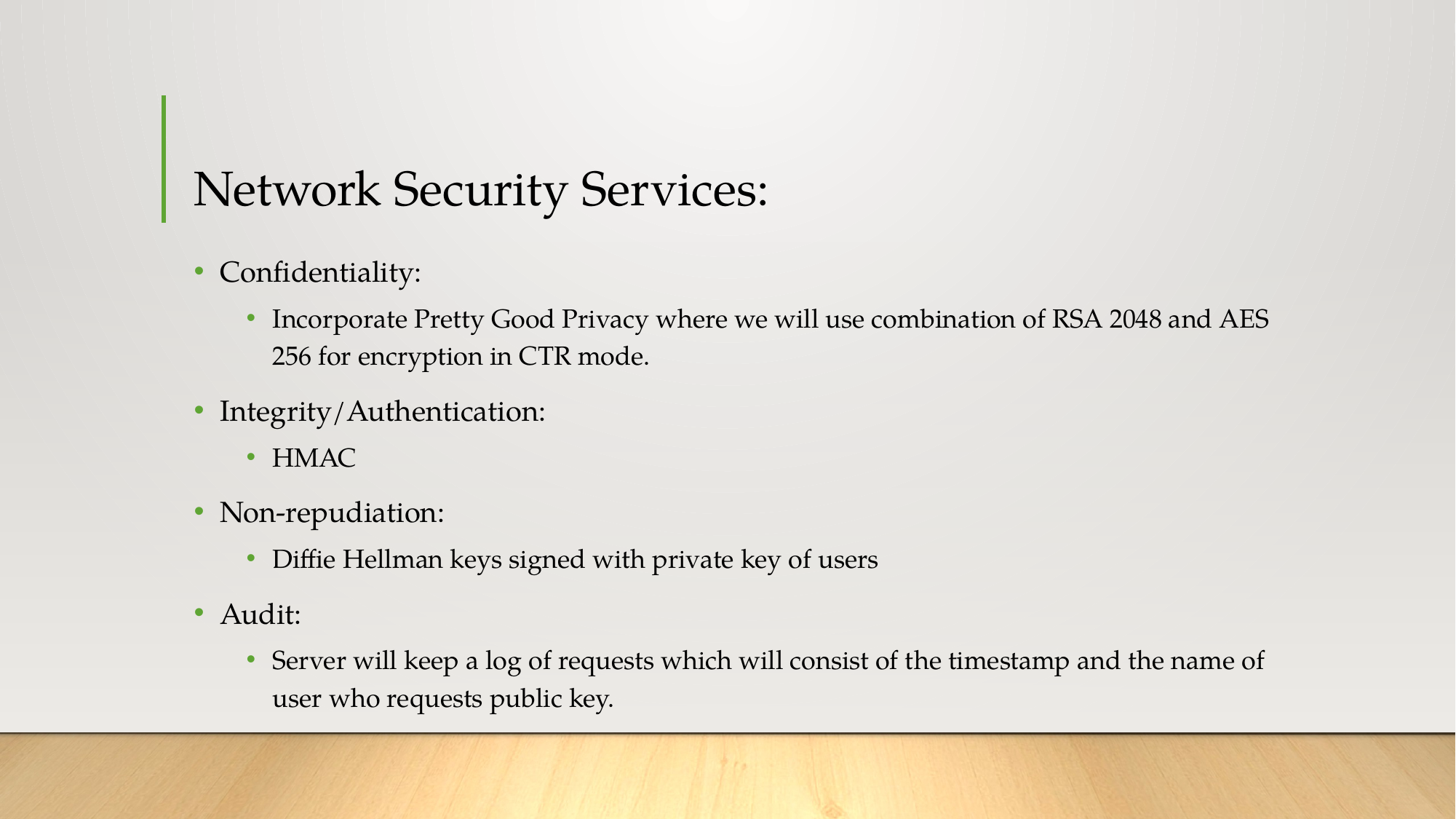

# Network Security Services:
Confidentiality:
Incorporate Pretty Good Privacy where we will use combination of RSA 2048 and AES 256 for encryption in CTR mode.
Integrity/Authentication:
HMAC
Non-repudiation:
Diffie Hellman keys signed with private key of users
Audit:
Server will keep a log of requests which will consist of the timestamp and the name of user who requests public key.